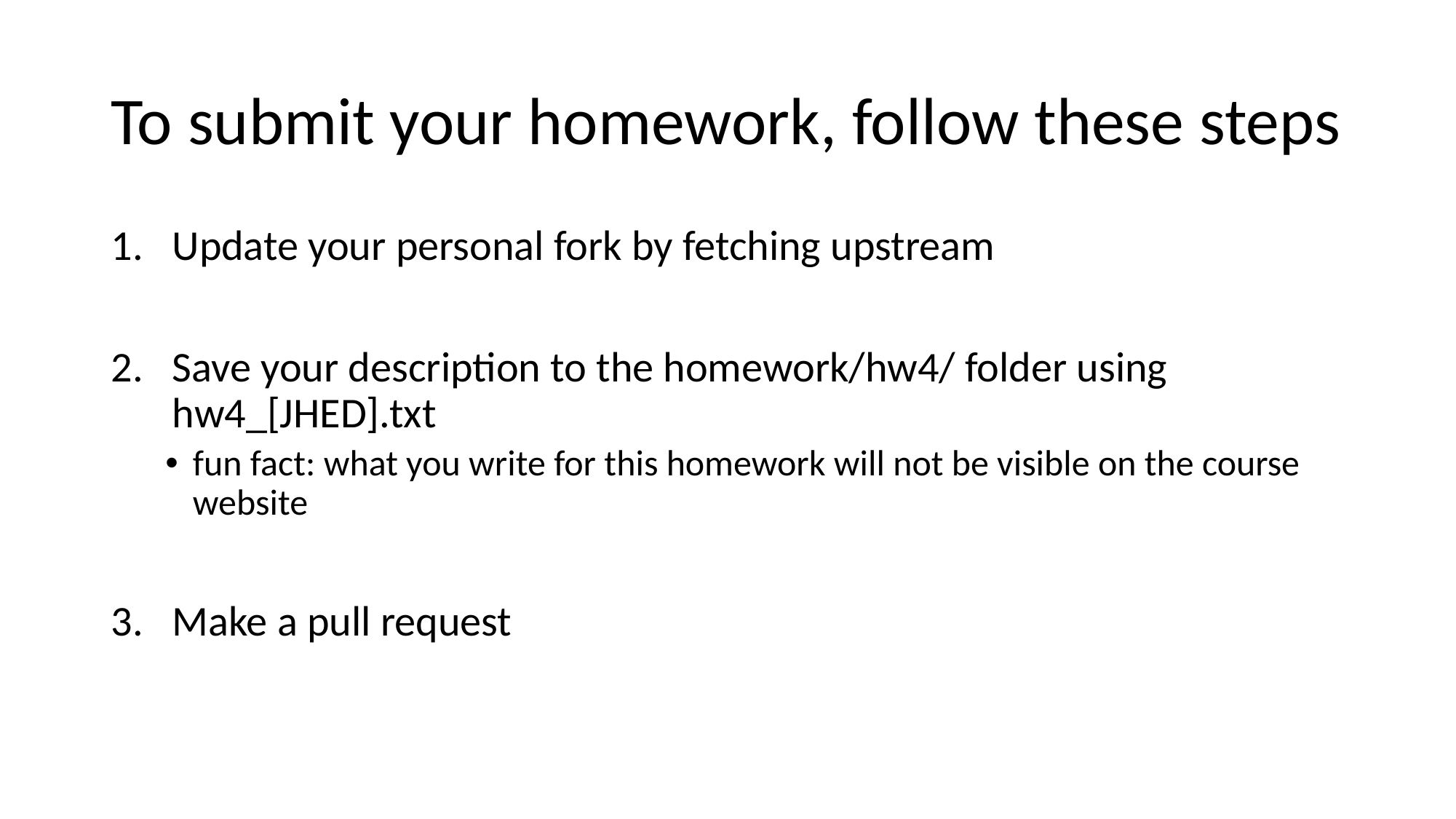

# To submit your homework, follow these steps
Update your personal fork by fetching upstream

Save your description to the homework/hw4/ folder using
hw4_[JHED].txt
fun fact: what you write for this homework will not be visible on the course website

Make a pull request